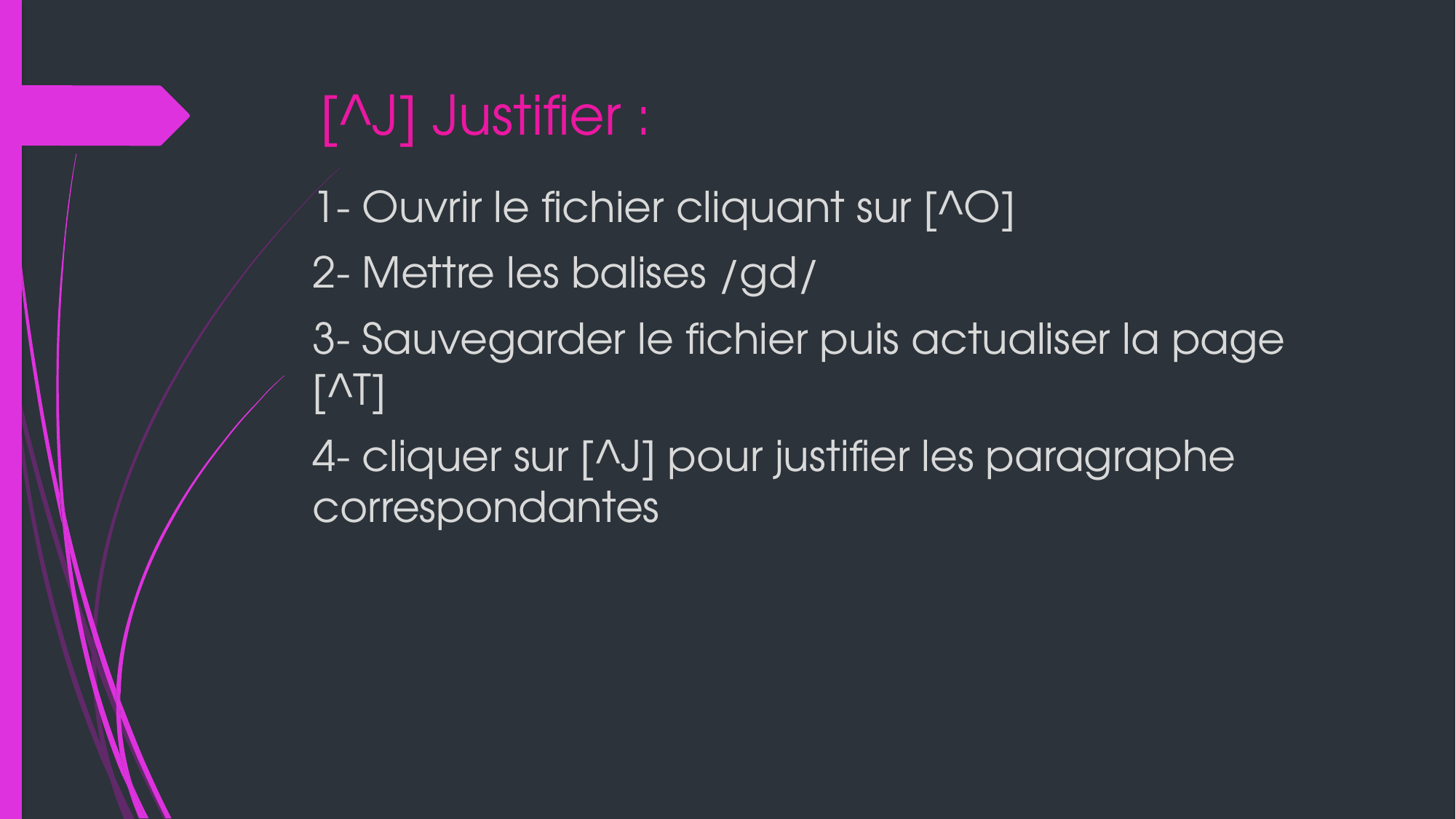

# [^J] Justifier :
1- Ouvrir le fichier cliquant sur [^O]
2- Mettre les balises /gd/
3- Sauvegarder le fichier puis actualiser la page [^T]
4- cliquer sur [^J] pour justifier les paragraphe correspondantes